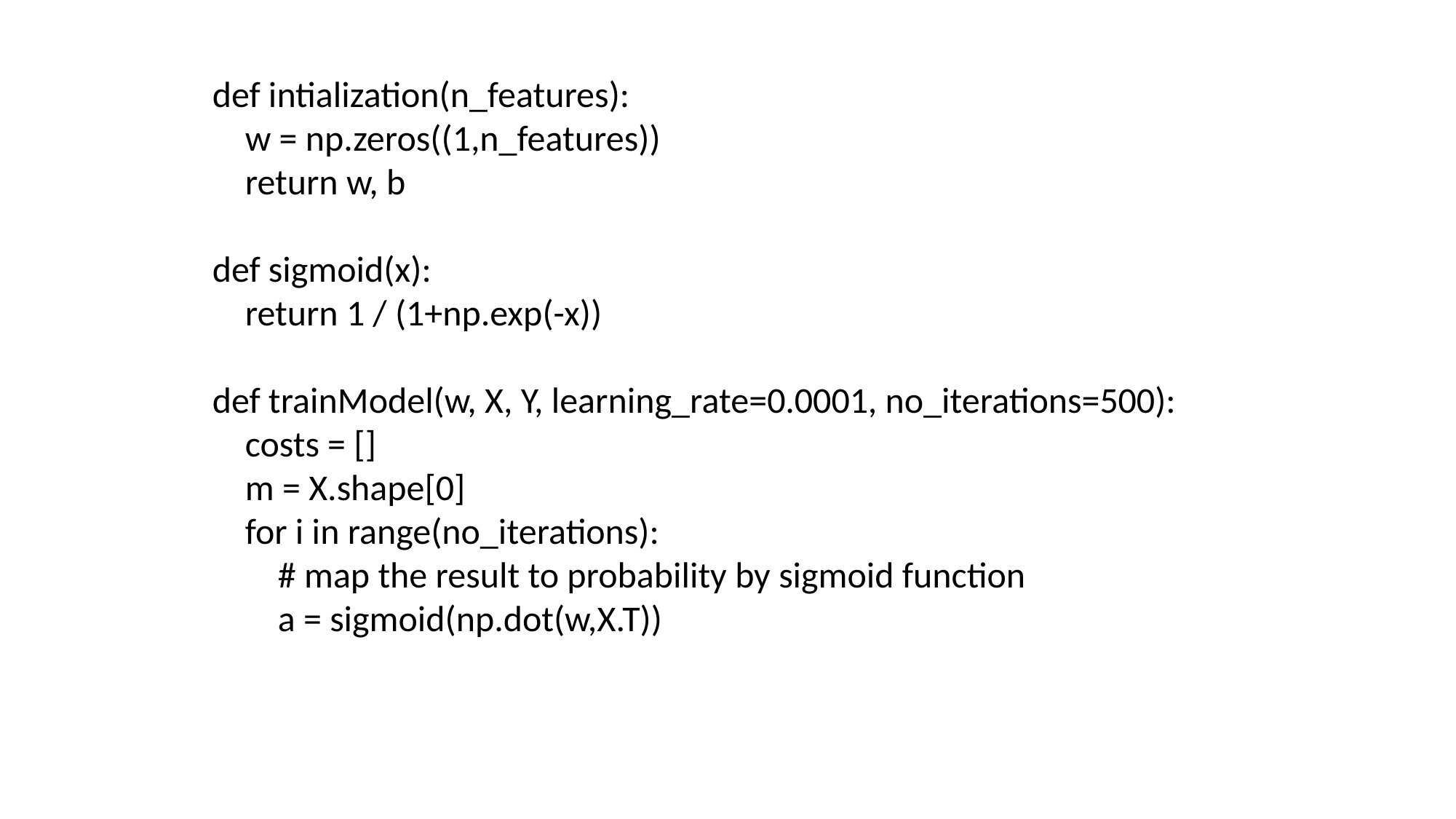

def intialization(n_features):
    w = np.zeros((1,n_features))
    return w, b

def sigmoid(x):
    return 1 / (1+np.exp(-x))

def trainModel(w, X, Y, learning_rate=0.0001, no_iterations=500):
    costs = []
    m = X.shape[0]
    for i in range(no_iterations):
        # map the result to probability by sigmoid function
        a = sigmoid(np.dot(w,X.T))